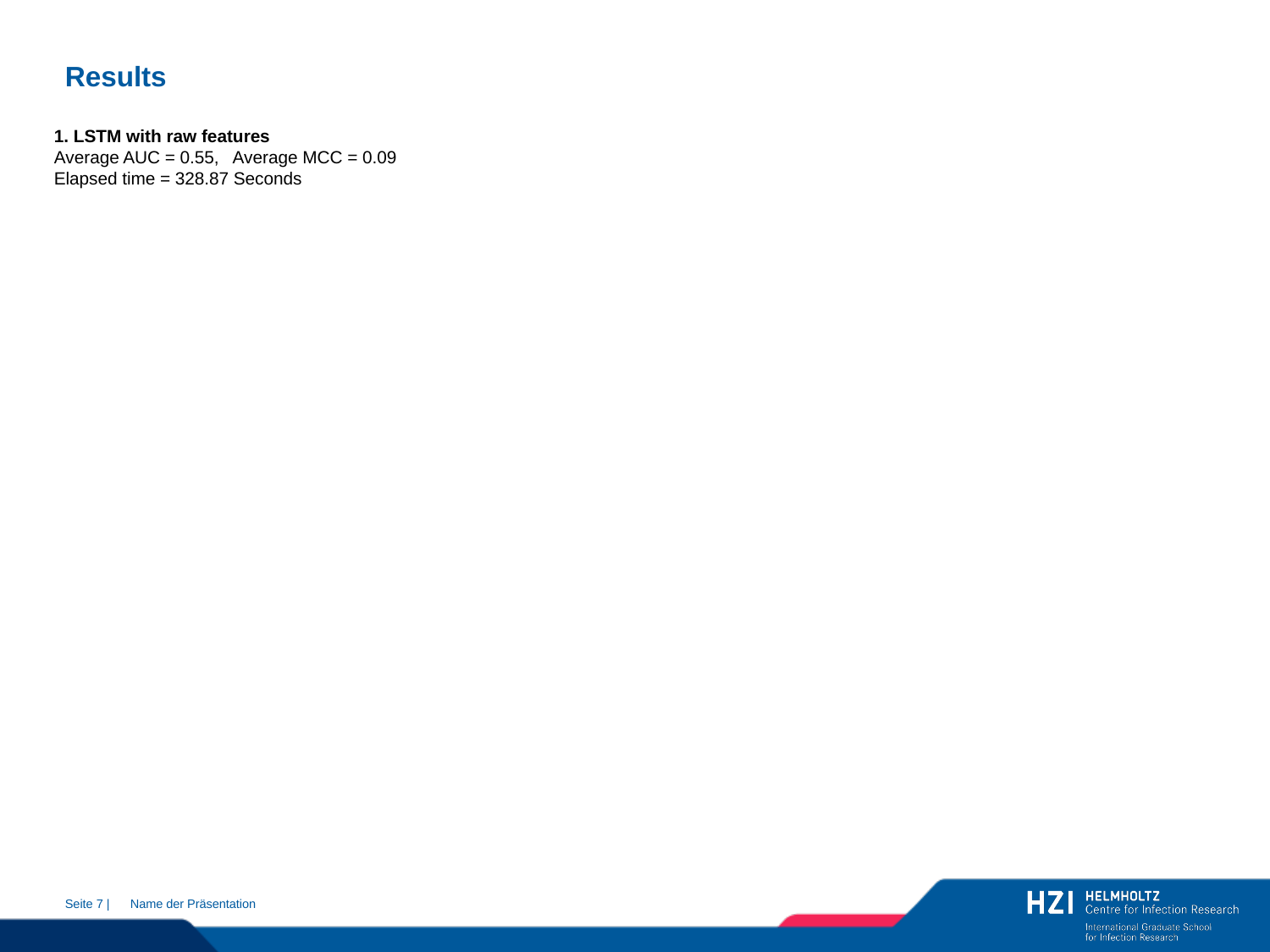

# Results
1. LSTM with raw features
Average AUC = 0.55,   Average MCC = 0.09
Elapsed time = 328.87 Seconds

Seite 7 |

Name der Präsentation